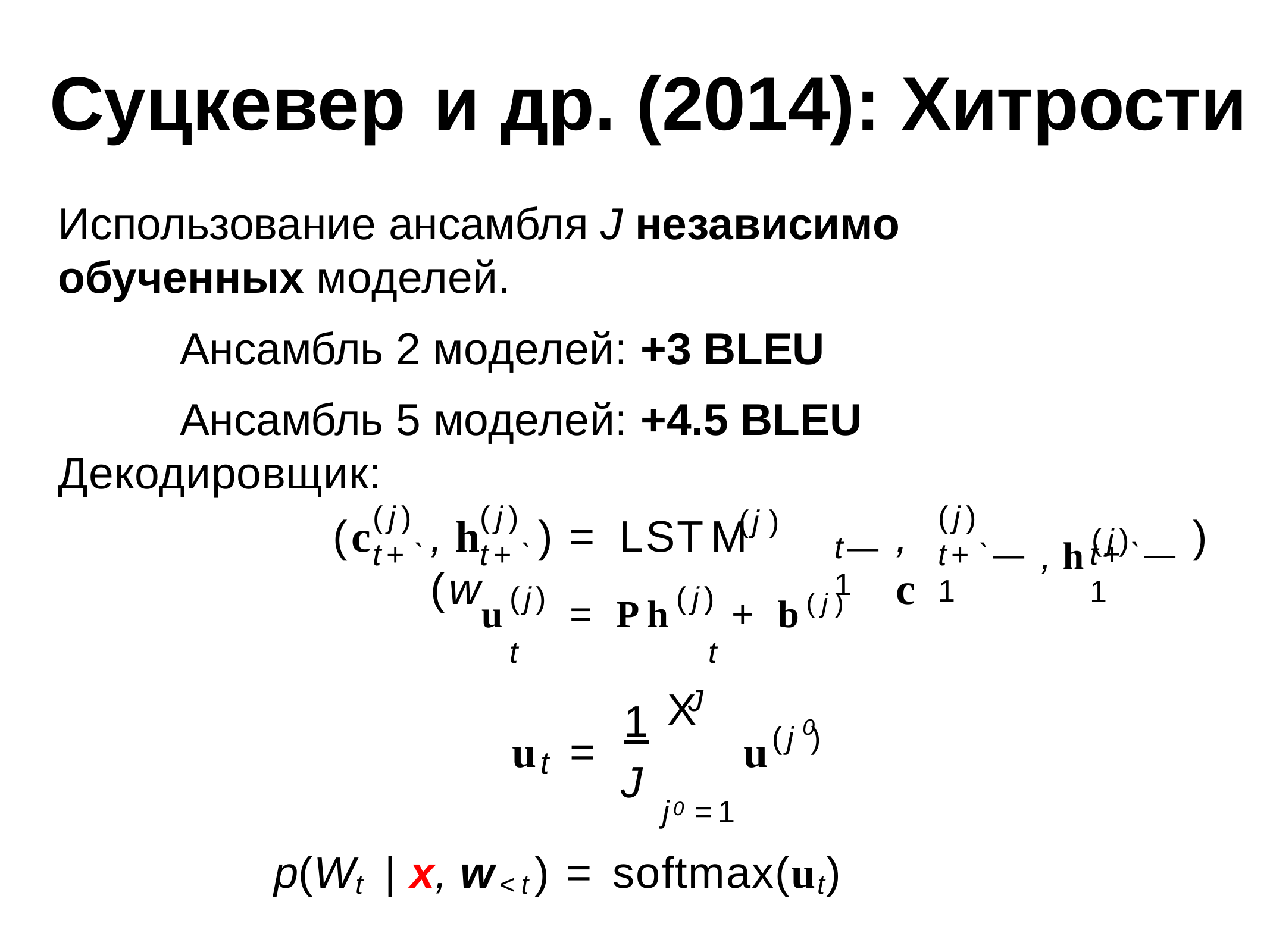

# Суцкевер	и др. (2014): Хитрости
Использование ансамбля J независимо обученных моделей.
Ансамбль 2 моделей: +3 BLEU
Ансамбль 5 моделей: +4.5 BLEU
Декодировщик:
, h(j)
(j)	(j)
t+`	t+`
(j)
t+`—1
(j)
(c
, h	) = LSTM	(w
, c
)
t—1
t+`—1
u(j)	= Ph(j) + b(j)
t	t
J
X
1
J
0
(j )
u	=
u
t
j0 =1
p(Wt	| x, w<t) = softmax(ut)